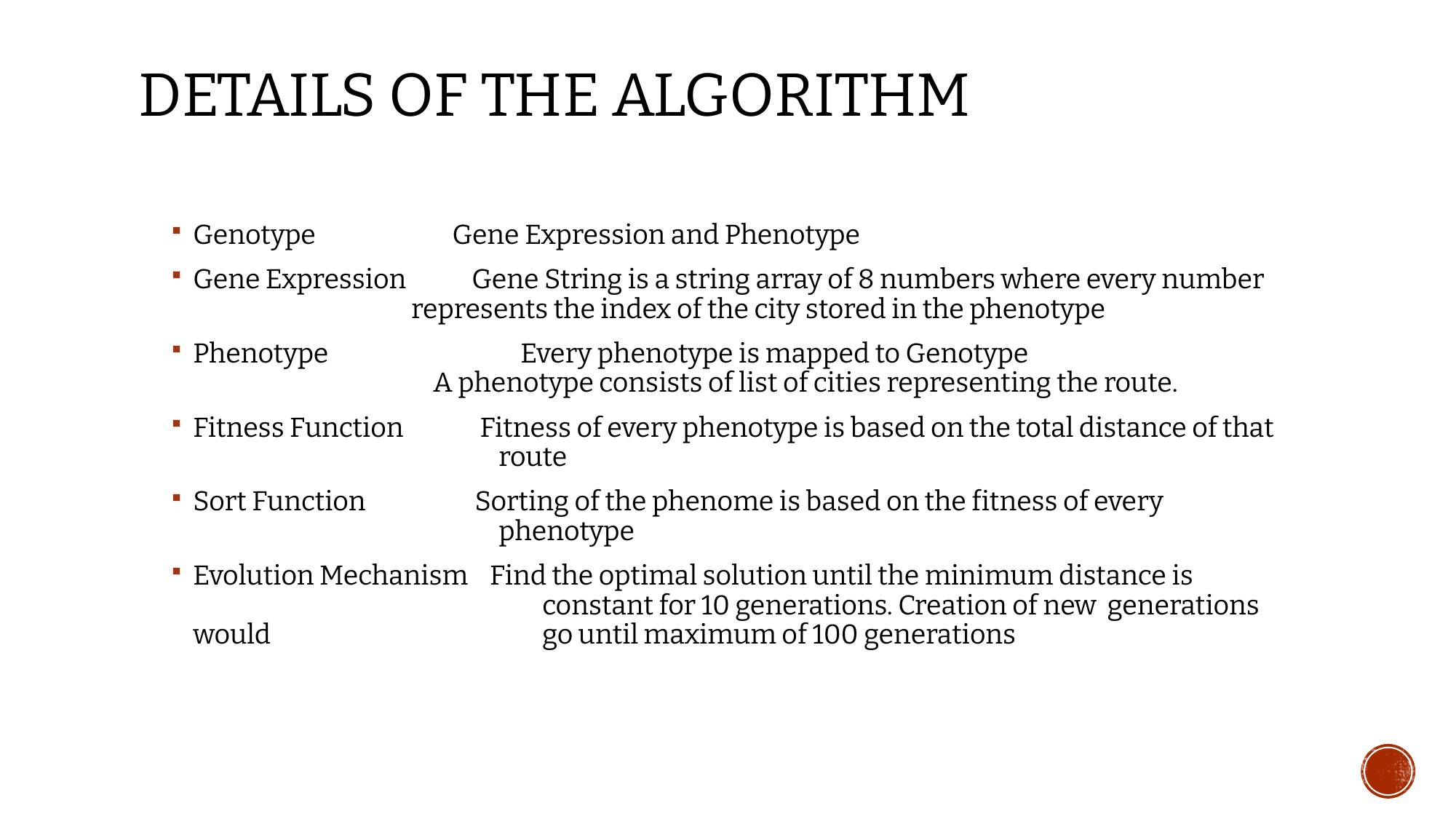

# Details of the Algorithm

Genotype                         Gene Expression and Phenotype
Gene Expression            Gene String is a string array of 8 numbers where every number  		                    represents the index of the city stored in the phenotype
Phenotype  	                    Every phenotype is mapped to Genotype	                                  			    A phenotype consists of list of cities representing the route.
Fitness Function              Fitness of every phenotype is based on the total distance of that                     	                                    route
Sort Function                    Sorting of the phenome is based on the fitness of every    	   	                                    phenotype
Evolution Mechanism    Find the optimal solution until the minimum distance is                        			    constant for 10 generations. Creation of new  generations would 			    go until maximum of 100 generations